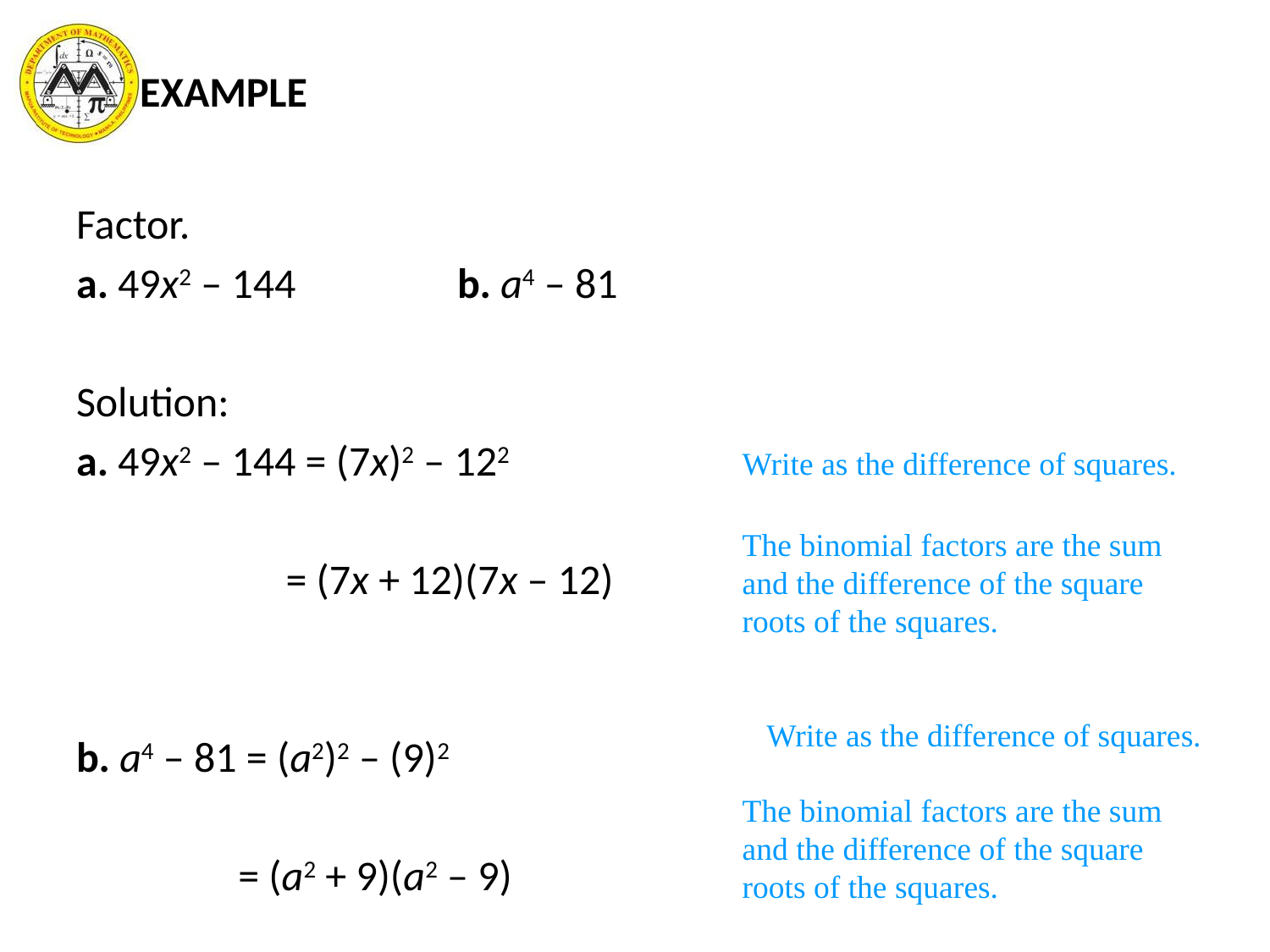

EXAMPLE
Factor.
a. 49x2 – 144		b. a4 – 81

Solution:
a. 49x2 – 144 = (7x)2 – 122

                      = (7x + 12)(7x – 12)

b. a4 – 81 = (a2)2 – (9)2

                 = (a2 + 9)(a2 – 9)
Write as the difference of squares.
The binomial factors are the sum
and the difference of the square
roots of the squares.
Write as the difference of squares.
The binomial factors are the sum
and the difference of the square
roots of the squares.